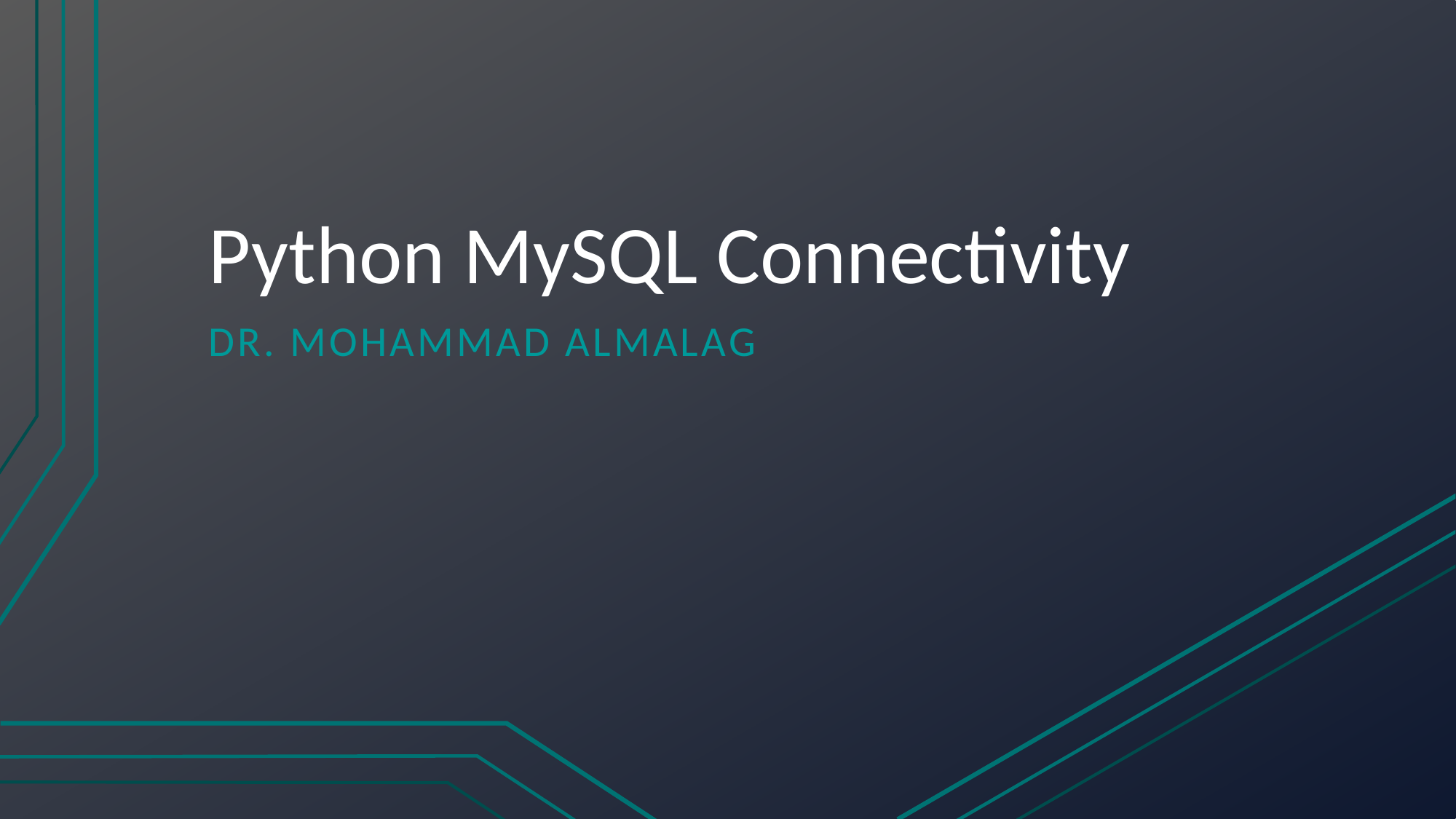

# Python MySQL Connectivity
Dr. Mohammad almalag